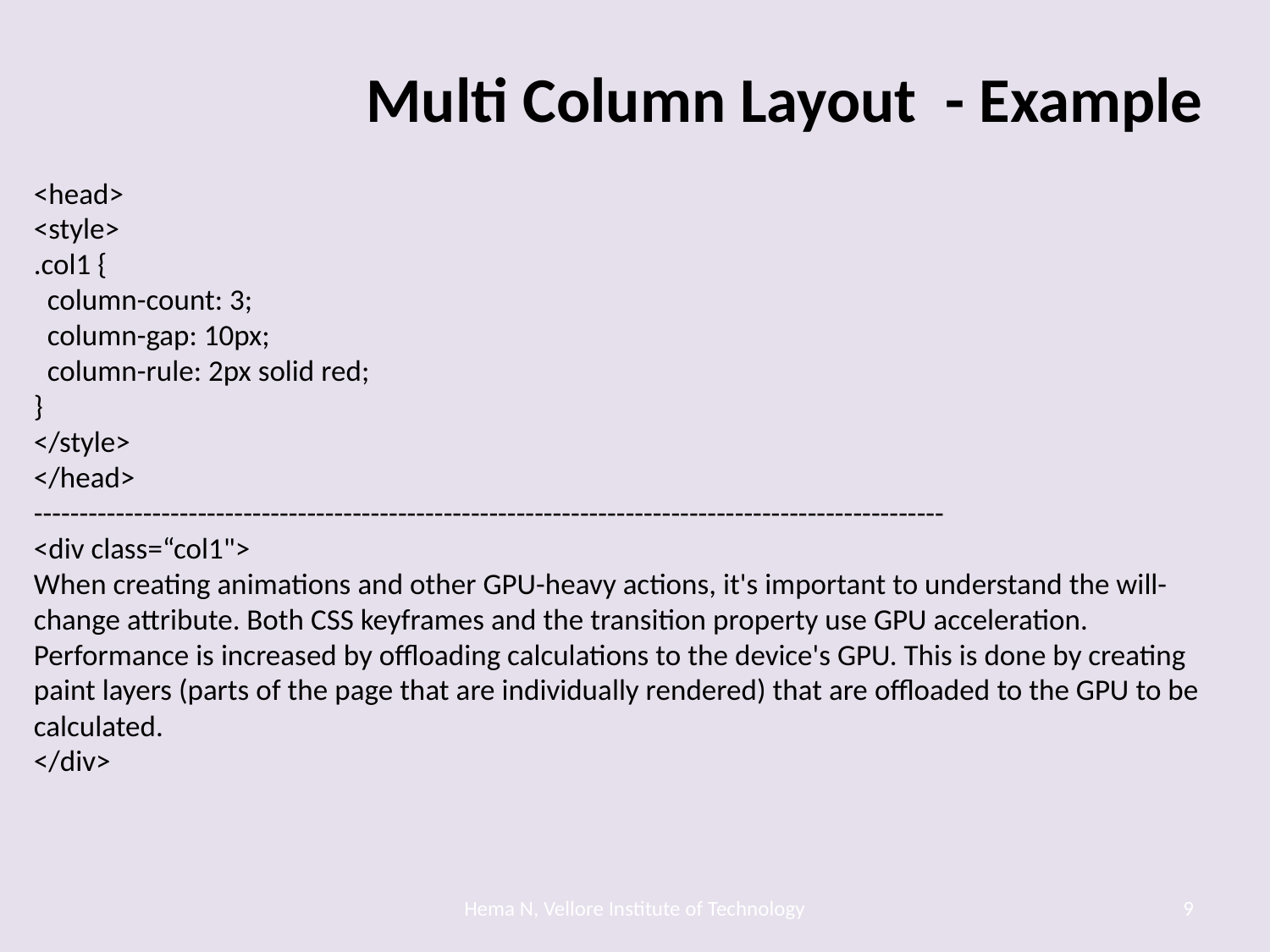

# <head> <style> .col1 { column-count: 3; column-gap: 10px; column-rule: 2px solid red; } </style> </head> ---------------------------------------------------------------------------------------------------- <div class=“col1"> When creating animations and other GPU-heavy actions, it's important to understand the will-change attribute. Both CSS keyframes and the transition property use GPU acceleration. Performance is increased by oﬄoading calculations to the device's GPU. This is done by creating paint layers (parts of the page that are individually rendered) that are oﬄoaded to the GPU to be calculated. </div>
Multi Column Layout  - Example
Hema N, Vellore Institute of Technology
9